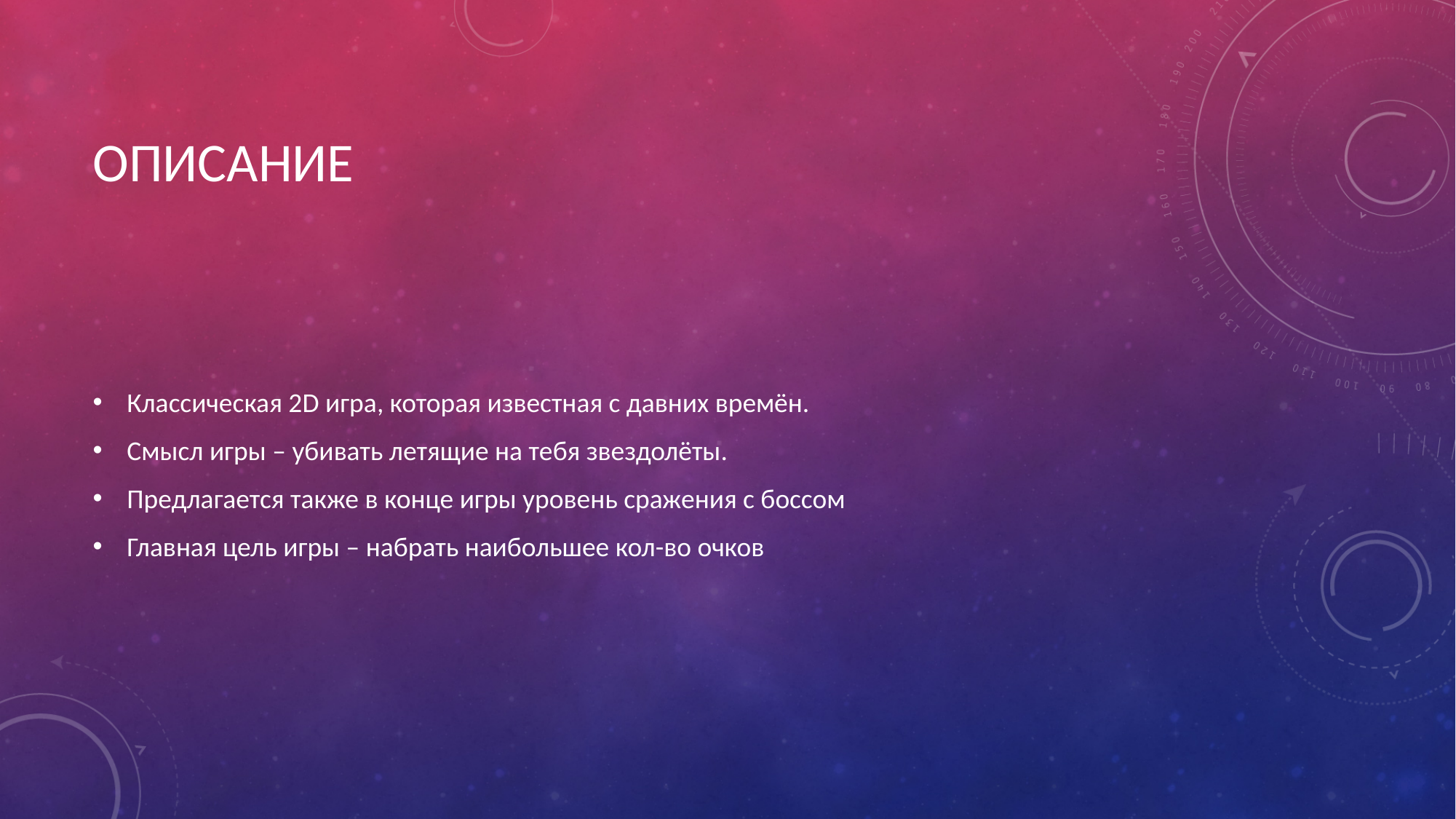

# описание
Классическая 2D игра, которая известная с давних времён.
Смысл игры – убивать летящие на тебя звездолёты.
Предлагается также в конце игры уровень сражения с боссом
Главная цель игры – набрать наибольшее кол-во очков